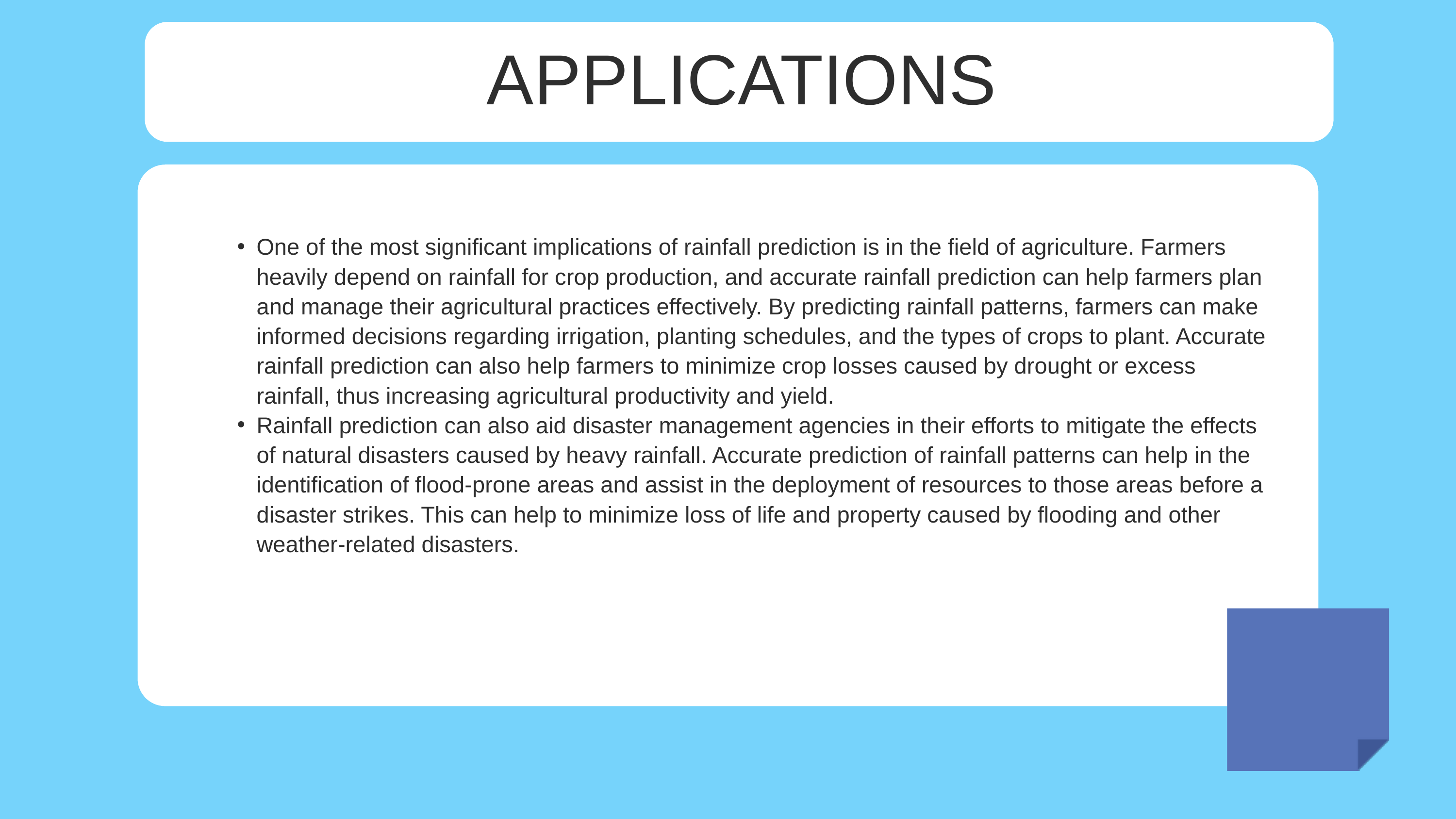

APPLICATIONS

One of the most significant implications of rainfall prediction is in the field of agriculture. Farmers heavily depend on rainfall for crop production, and accurate rainfall prediction can help farmers plan and manage their agricultural practices effectively. By predicting rainfall patterns, farmers can make informed decisions regarding irrigation, planting schedules, and the types of crops to plant. Accurate rainfall prediction can also help farmers to minimize crop losses caused by drought or excess rainfall, thus increasing agricultural productivity and yield.
Rainfall prediction can also aid disaster management agencies in their efforts to mitigate the effects of natural disasters caused by heavy rainfall. Accurate prediction of rainfall patterns can help in the identification of flood-prone areas and assist in the deployment of resources to those areas before a disaster strikes. This can help to minimize loss of life and property caused by flooding and other weather-related disasters.